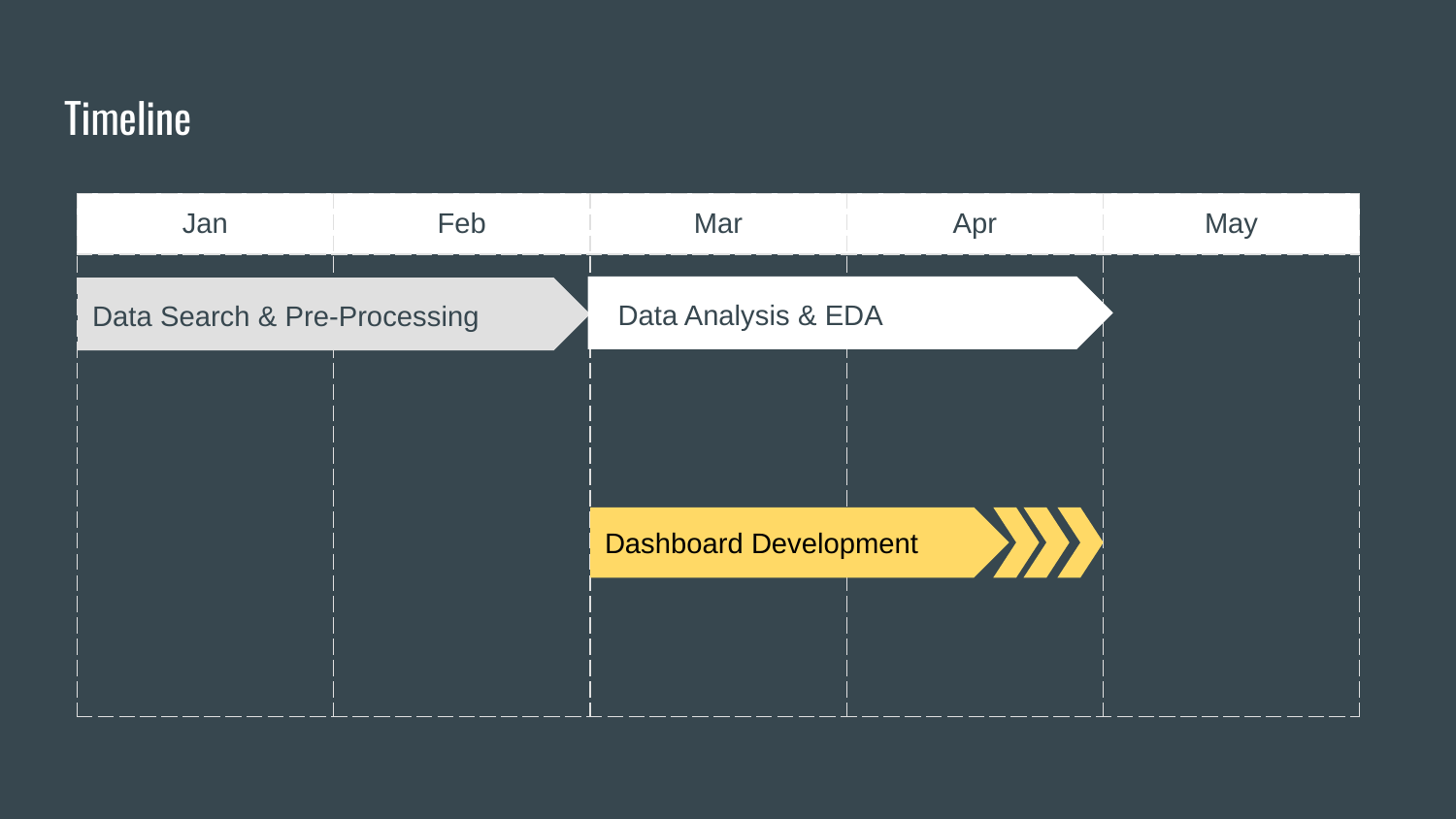

# Timeline
| Jan | Feb | Mar | Apr | May |
| --- | --- | --- | --- | --- |
|  |  | Project Developmen |  |  |

Data Analysis & EDA
Data Search & Pre-Processing
Dashboard Development